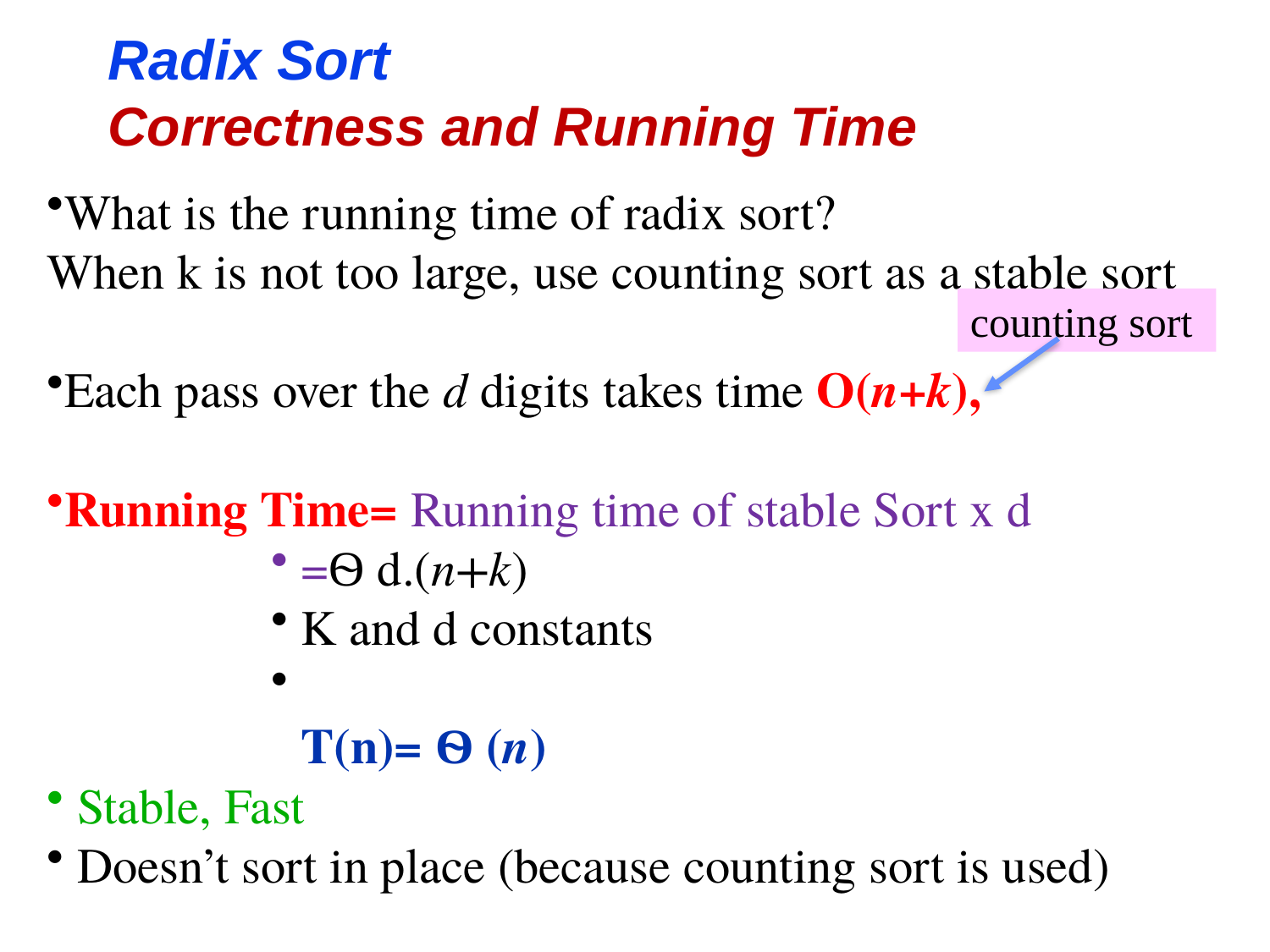

# Radix Sort Correctness and Running Time
What is the running time of radix sort?
When k is not too large, use counting sort as a stable sort

Each pass over the d digits takes time O(n+k),

Running Time= Running time of stable Sort x d
=Ѳ d.(n+k)
K and d constants
T(n)= Ѳ (n)
Stable, Fast
Doesn’t sort in place (because counting sort is used)
counting sort